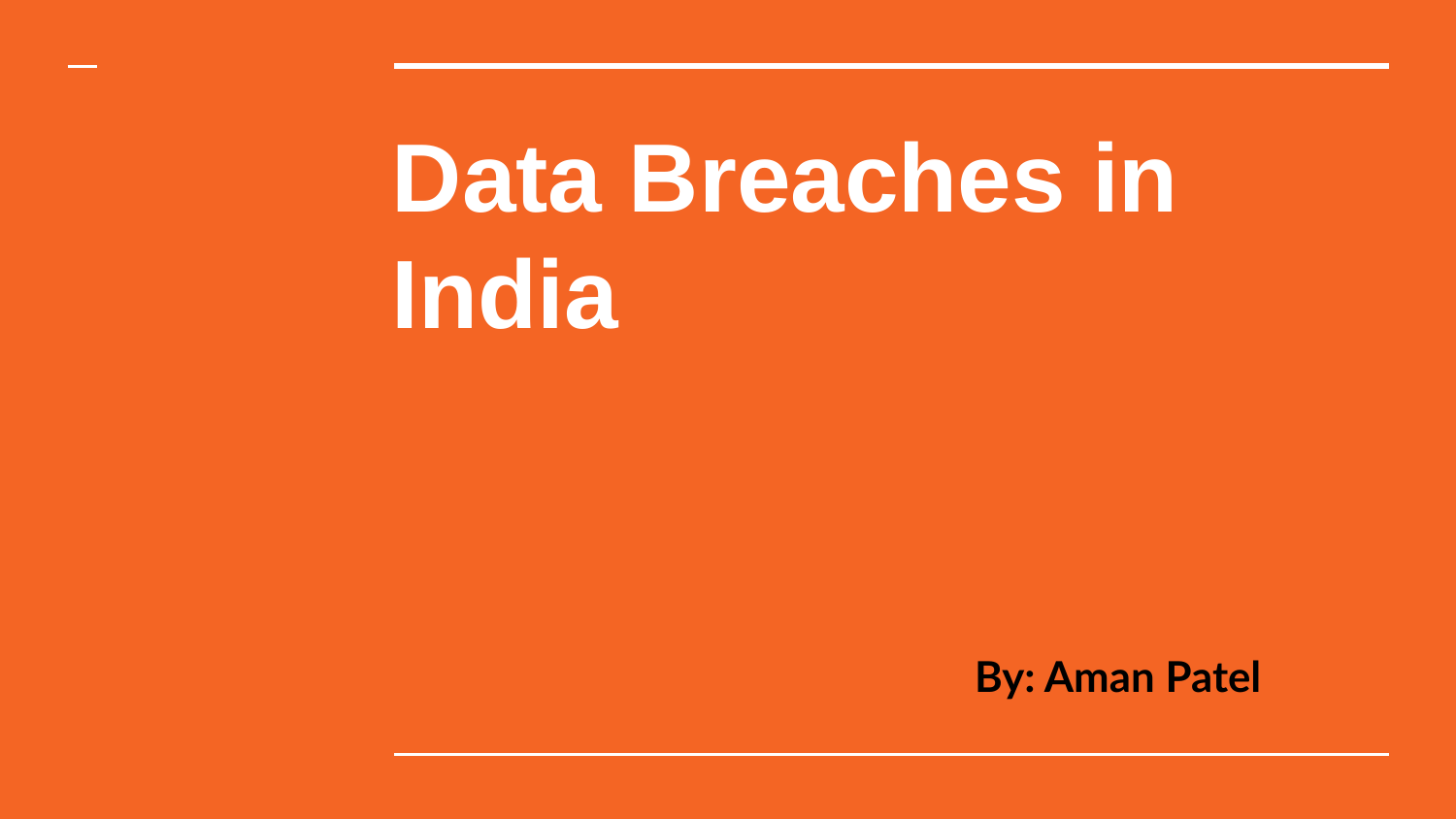

# Data Breaches in India
By: Aman Patel